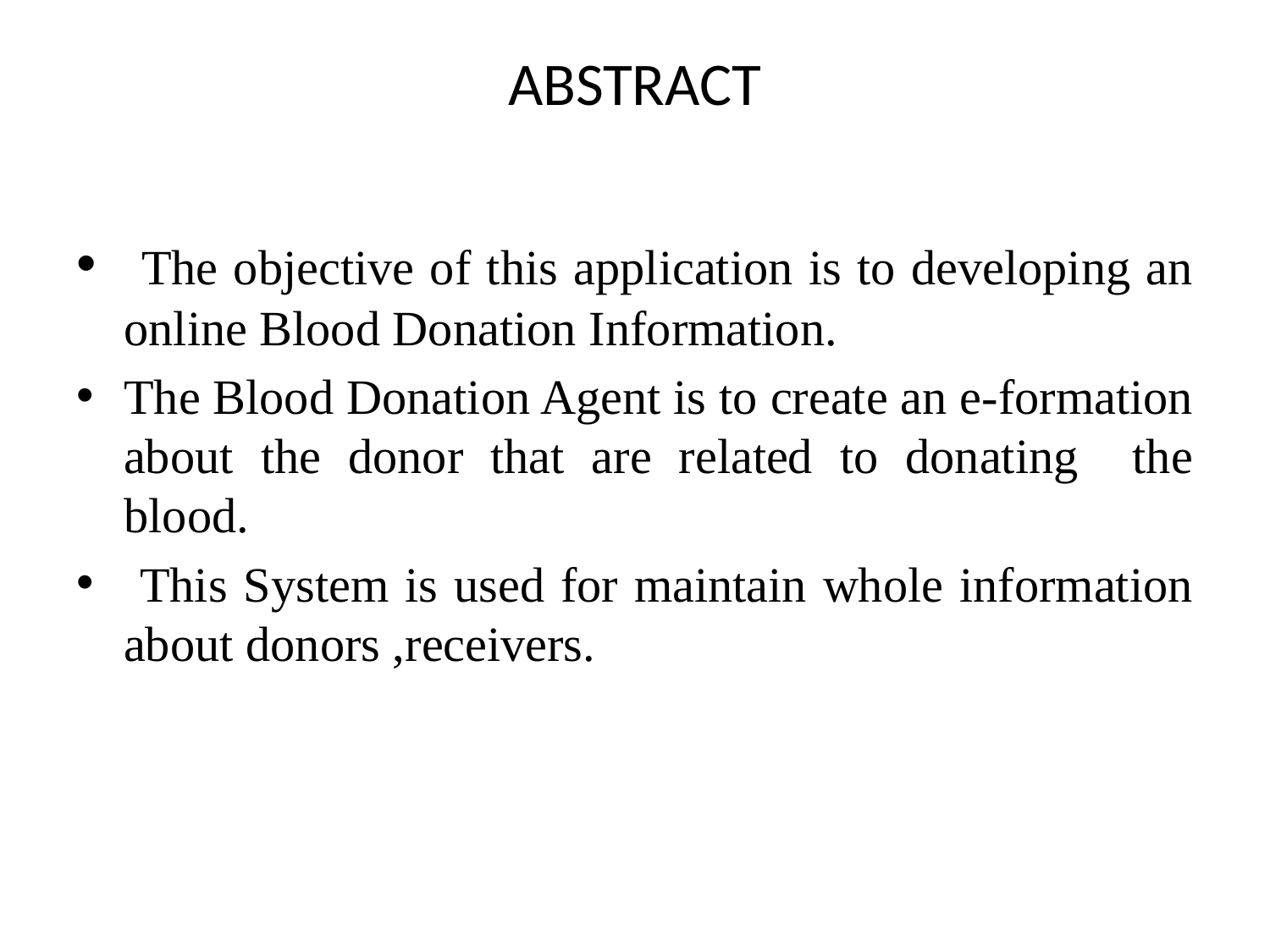

# ABSTRACT
 The objective of this application is to developing an online Blood Donation Information.
The Blood Donation Agent is to create an e-formation about the donor that are related to donating  the blood.
 This System is used for maintain whole information about donors ,receivers.